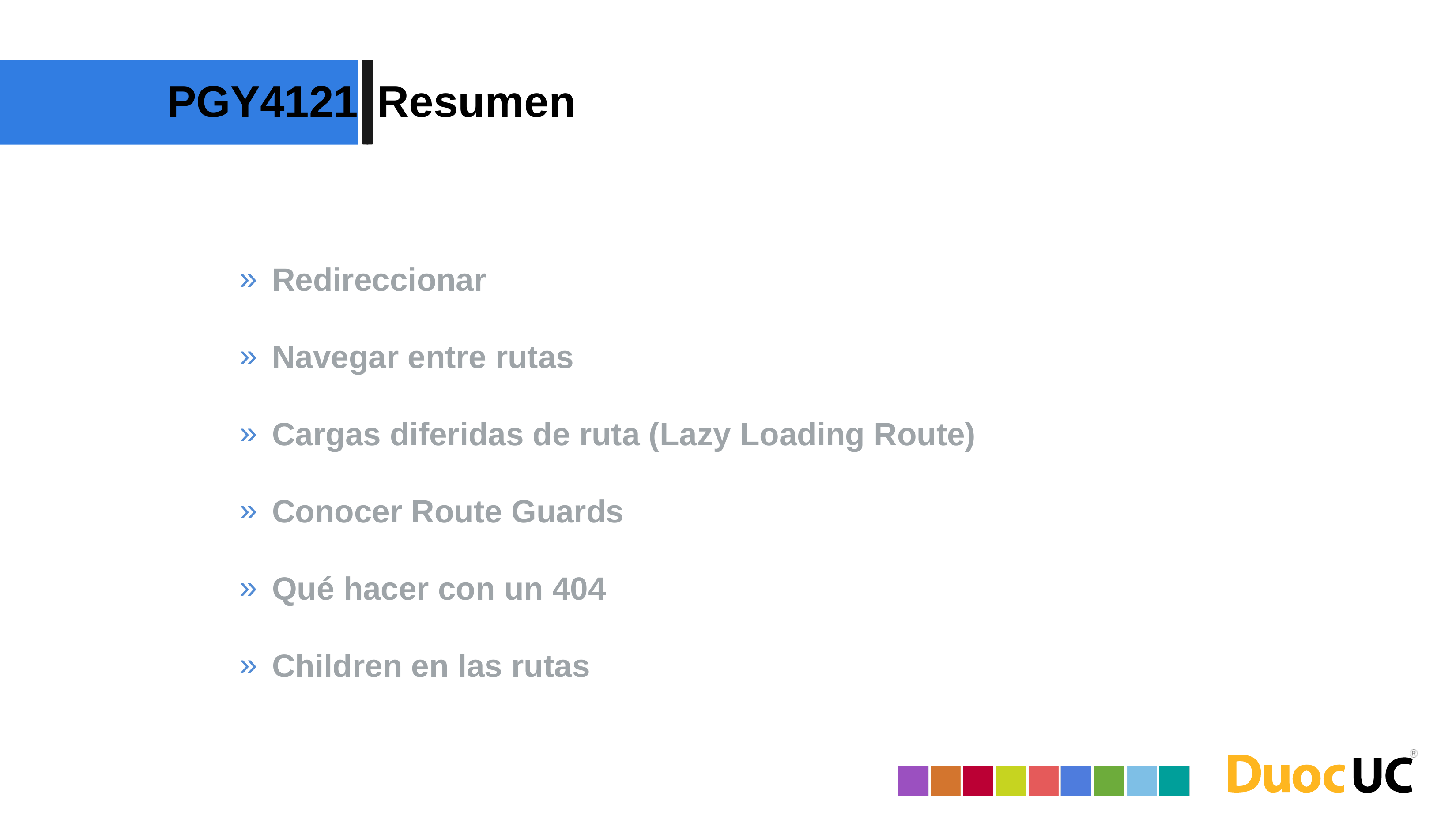

PGY4121
Resumen
Redireccionar
Navegar entre rutas
Cargas diferidas de ruta (Lazy Loading Route)
Conocer Route Guards
Qué hacer con un 404
Children en las rutas